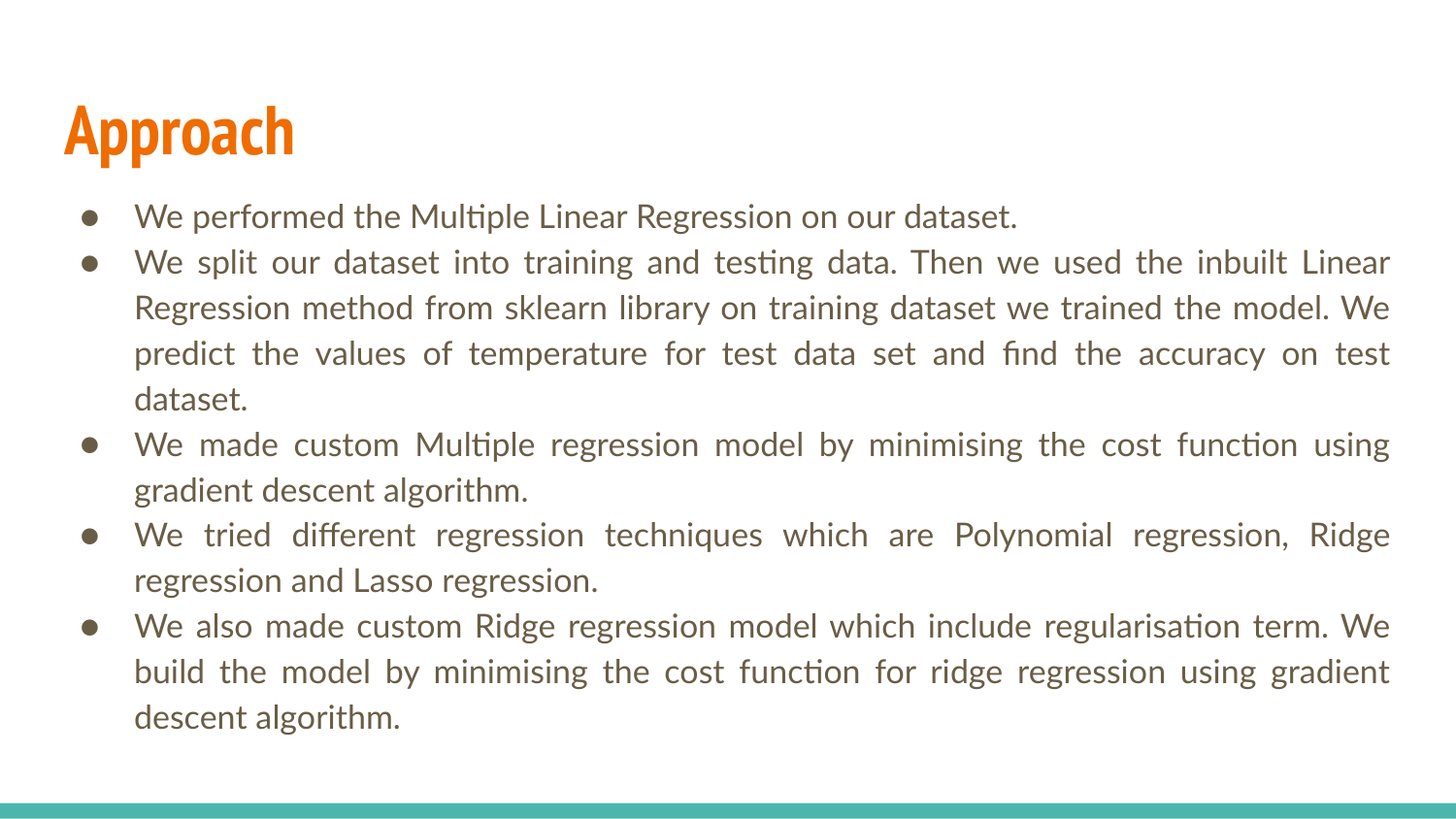

# Approach
We performed the Multiple Linear Regression on our dataset.
We split our dataset into training and testing data. Then we used the inbuilt Linear Regression method from sklearn library on training dataset we trained the model. We predict the values of temperature for test data set and find the accuracy on test dataset.
We made custom Multiple regression model by minimising the cost function using gradient descent algorithm.
We tried different regression techniques which are Polynomial regression, Ridge regression and Lasso regression.
We also made custom Ridge regression model which include regularisation term. We build the model by minimising the cost function for ridge regression using gradient descent algorithm.